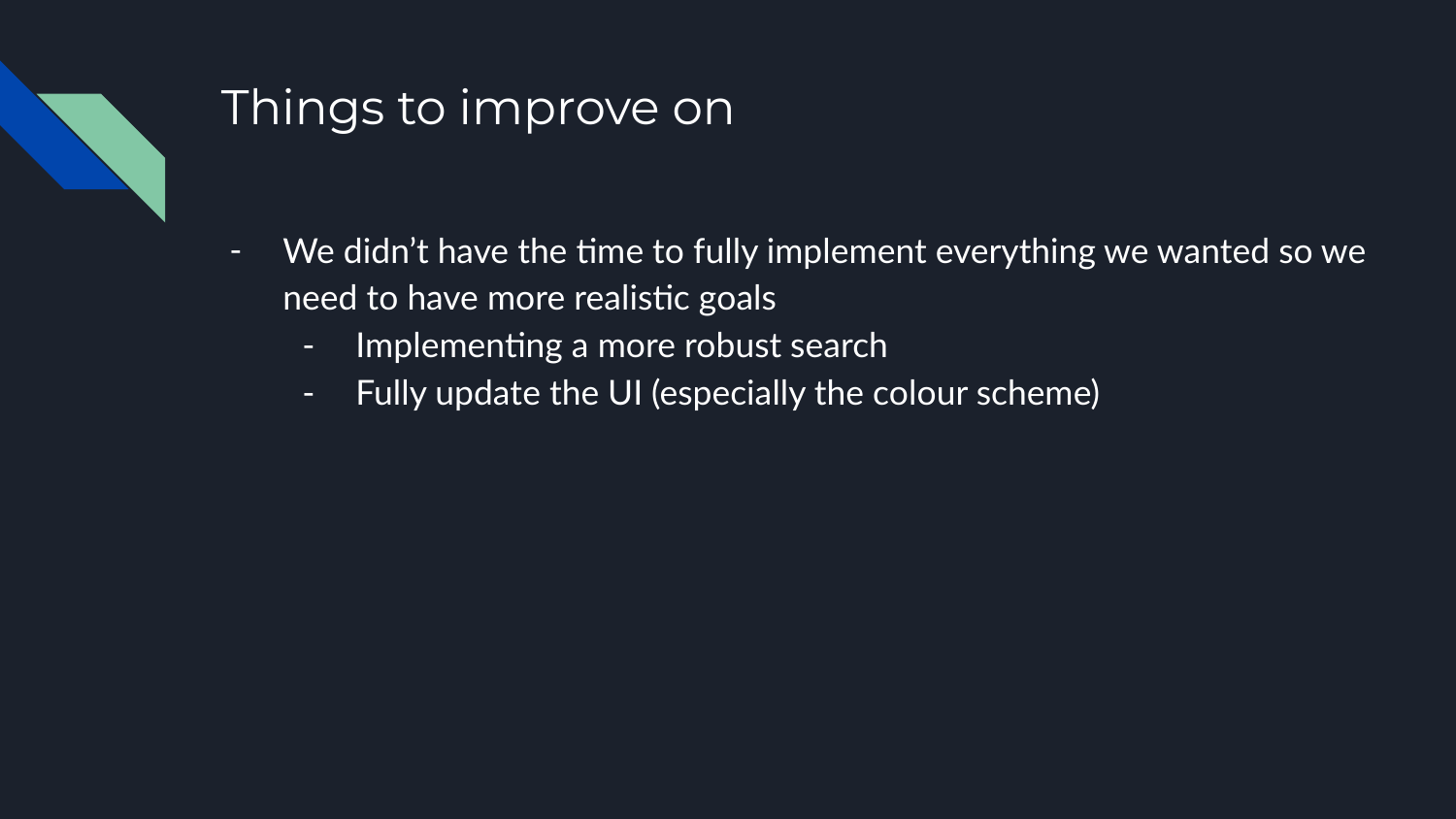

# Things to improve on
We didn’t have the time to fully implement everything we wanted so we need to have more realistic goals
Implementing a more robust search
Fully update the UI (especially the colour scheme)